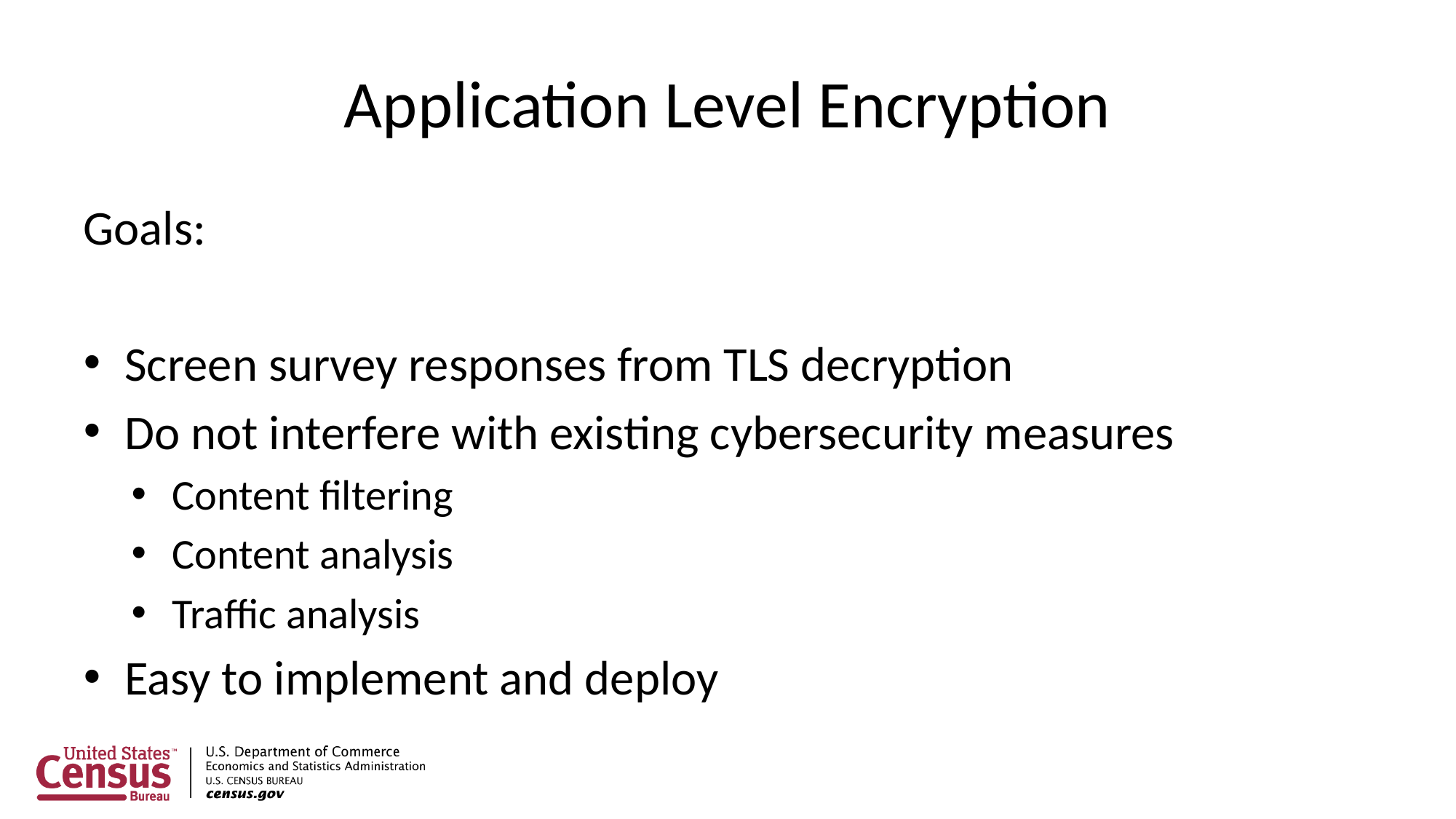

# Application Level Encryption
Goals:

Screen survey responses from TLS decryption
Do not interfere with existing cybersecurity measures
Content filtering
Content analysis
Traffic analysis
Easy to implement and deploy